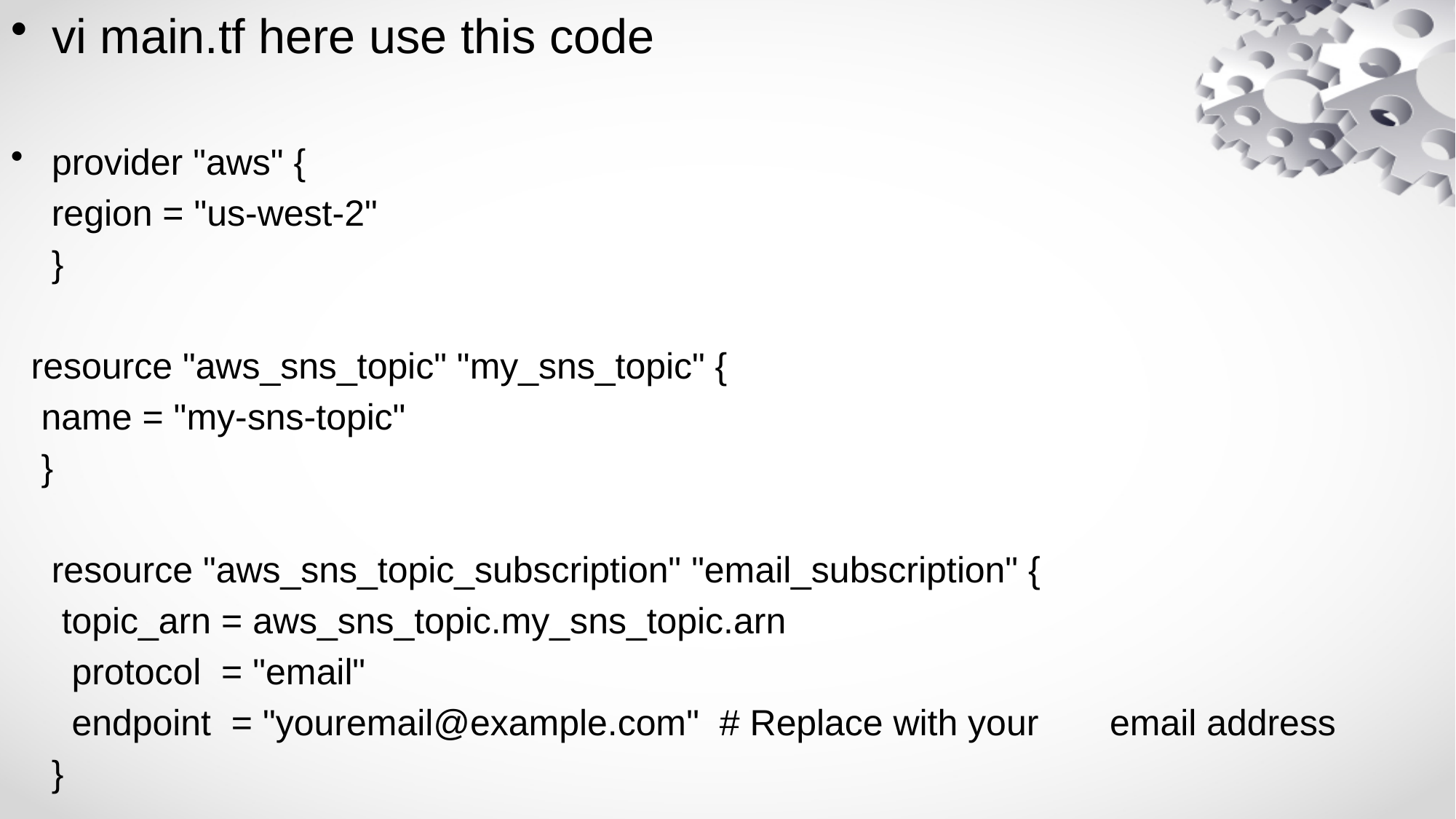

vi main.tf here use this code

provider "aws" {
    region = "us-west-2"
    }

  resource "aws_sns_topic" "my_sns_topic" {
   name = "my-sns-topic"
   }

    resource "aws_sns_topic_subscription" "email_subscription" {
     topic_arn = aws_sns_topic.my_sns_topic.arn
      protocol  = "email"
      endpoint  = "youremail@example.com"  # Replace with your       email address
    }